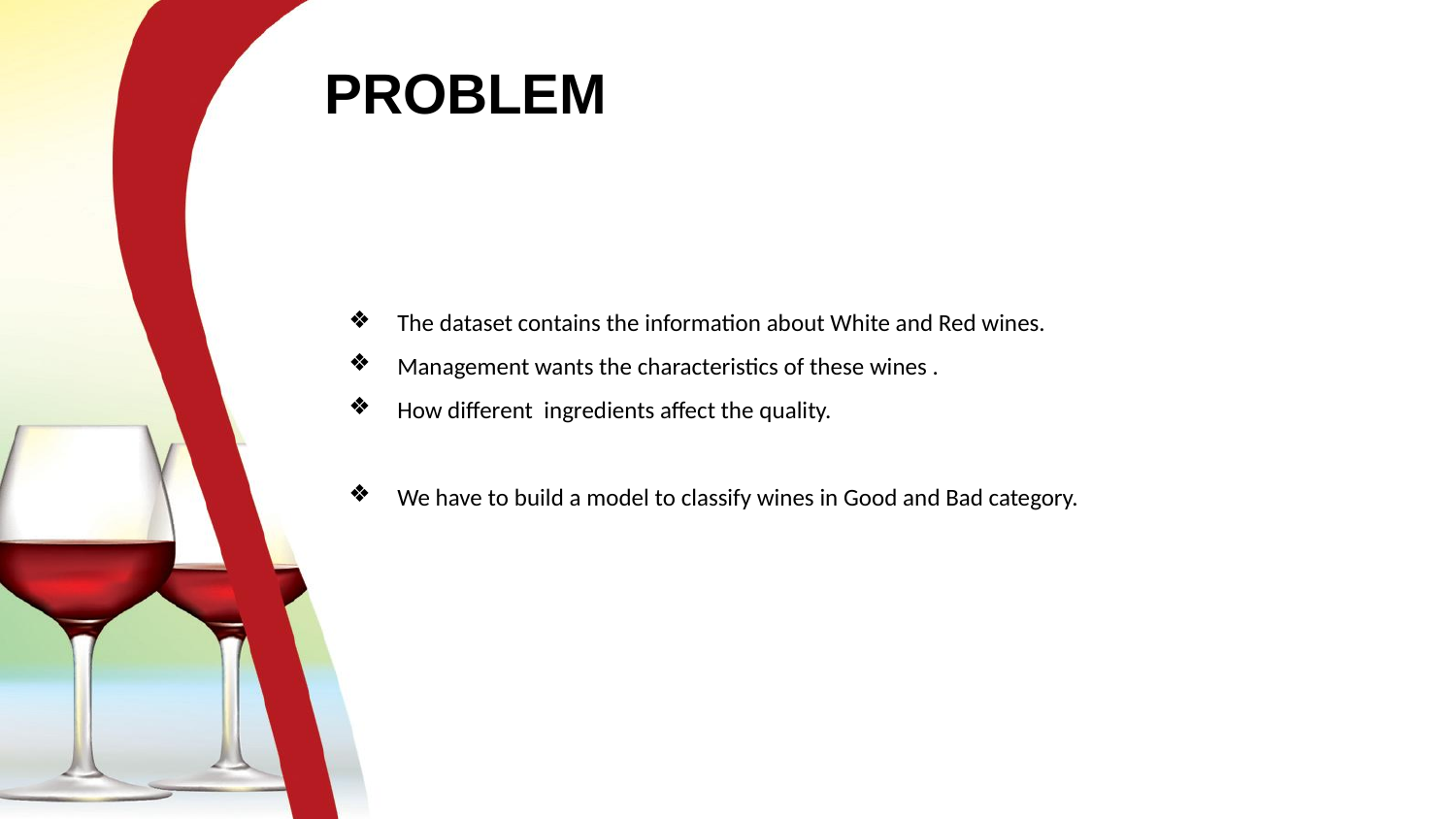

# PROBLEM

The dataset contains the information about White and Red wines.
Management wants the characteristics of these wines .
How different  ingredients affect the quality.

We have to build a model to classify wines in Good and Bad category.